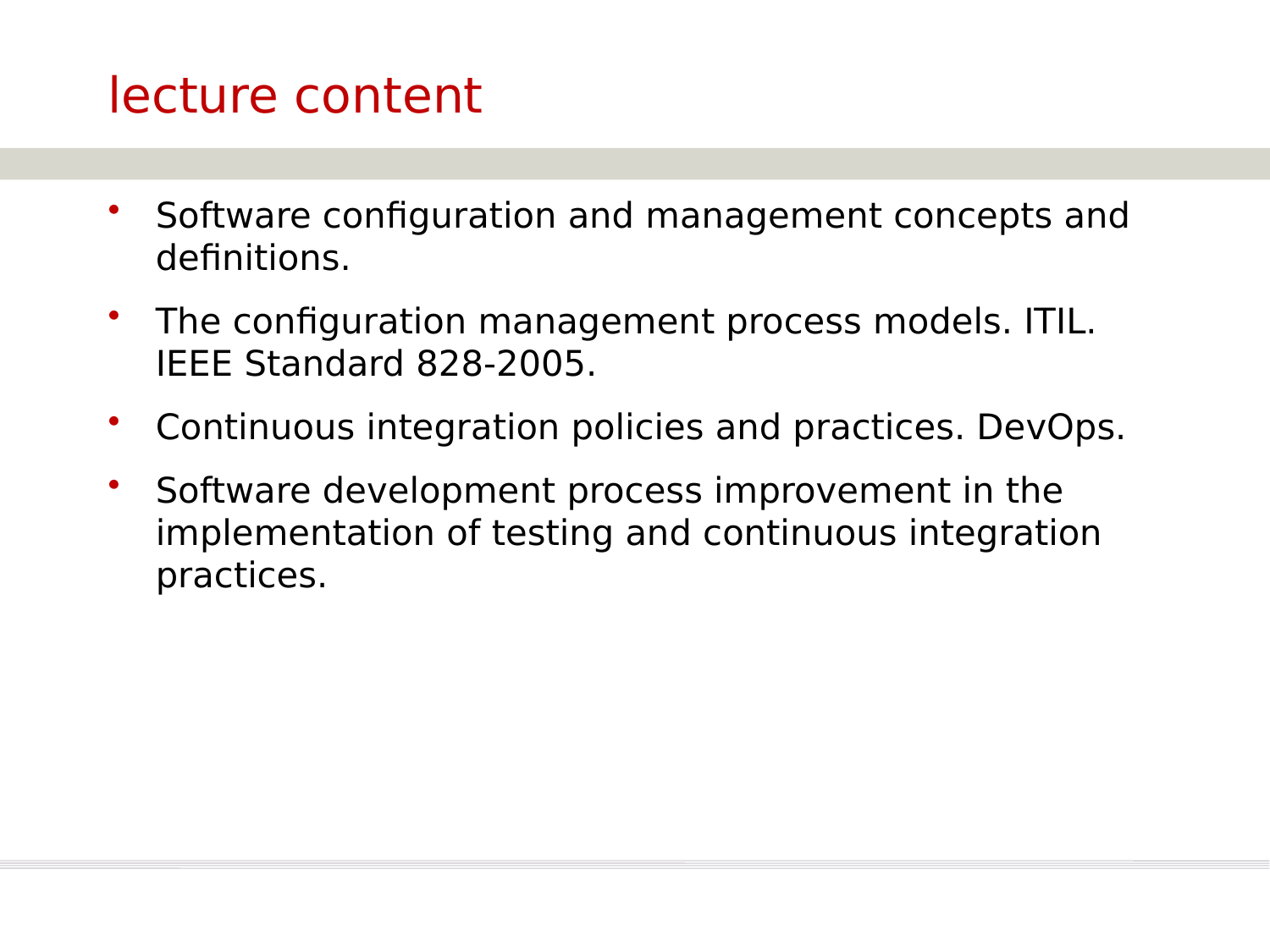

# lecture content
Software configuration and management concepts and definitions.
The configuration management process models. ITIL. IEEE Standard 828-2005.
Continuous integration policies and practices. DevOps.
Software development process improvement in the implementation of testing and continuous integration practices.